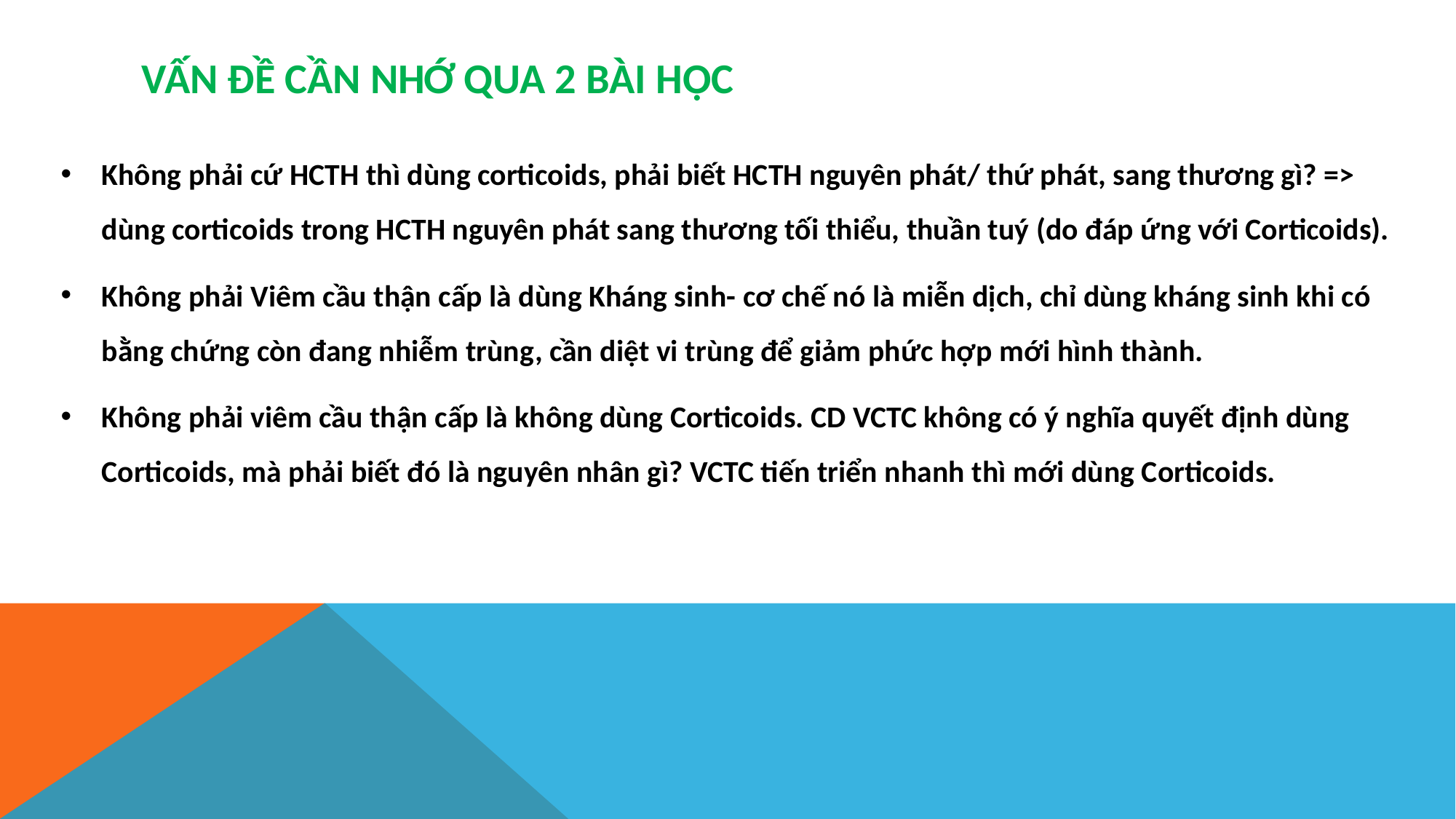

# Vấn đề cần nhớ qua 2 bài học
Không phải cứ HCTH thì dùng corticoids, phải biết HCTH nguyên phát/ thứ phát, sang thương gì? => dùng corticoids trong HCTH nguyên phát sang thương tối thiểu, thuần tuý (do đáp ứng với Corticoids).
Không phải Viêm cầu thận cấp là dùng Kháng sinh- cơ chế nó là miễn dịch, chỉ dùng kháng sinh khi có bằng chứng còn đang nhiễm trùng, cần diệt vi trùng để giảm phức hợp mới hình thành.
Không phải viêm cầu thận cấp là không dùng Corticoids. CD VCTC không có ý nghĩa quyết định dùng Corticoids, mà phải biết đó là nguyên nhân gì? VCTC tiến triển nhanh thì mới dùng Corticoids.